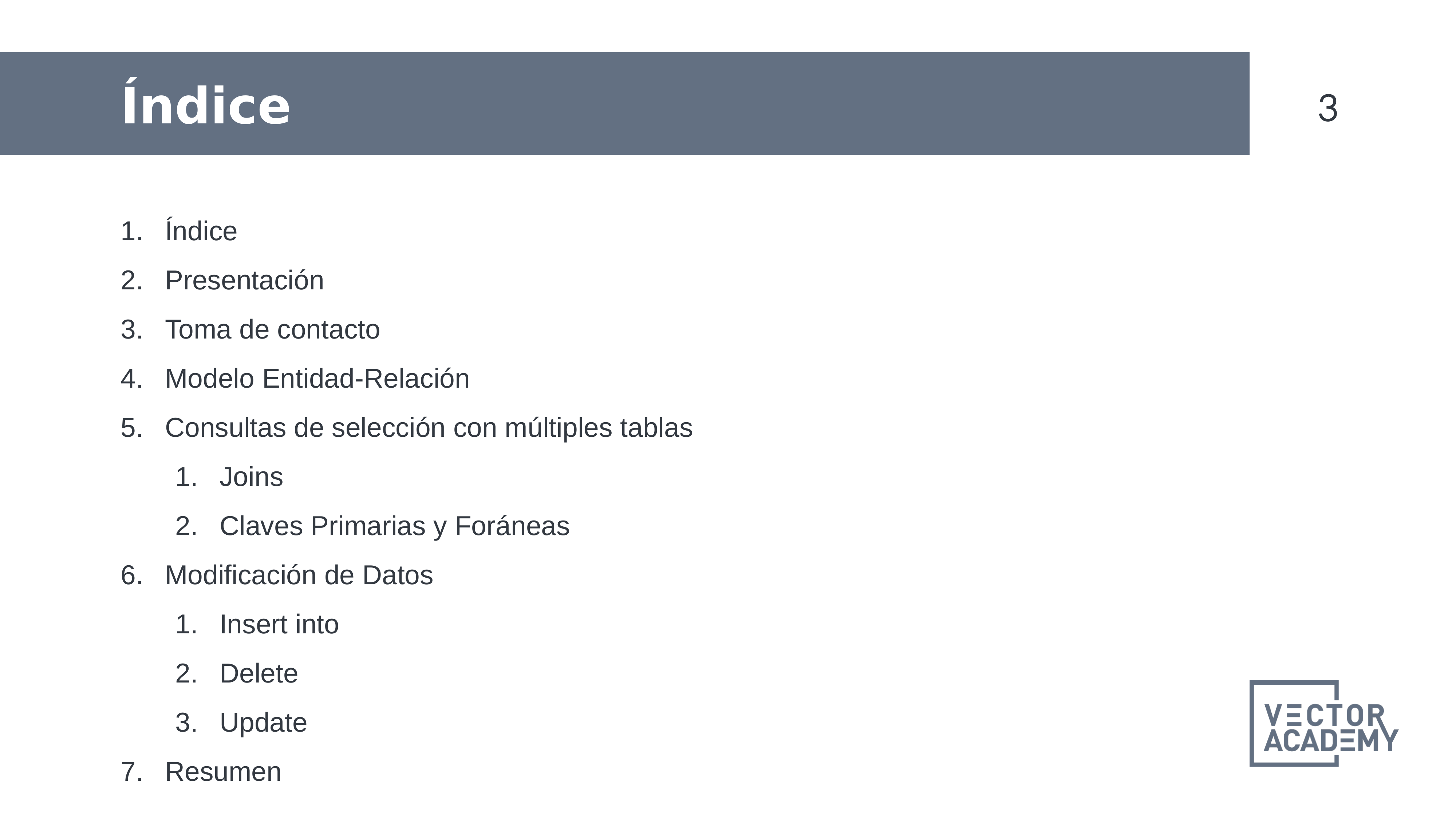

Índice
Índice
Presentación
Toma de contacto
Modelo Entidad-Relación
Consultas de selección con múltiples tablas
Joins
Claves Primarias y Foráneas
Modificación de Datos
Insert into
Delete
Update
Resumen